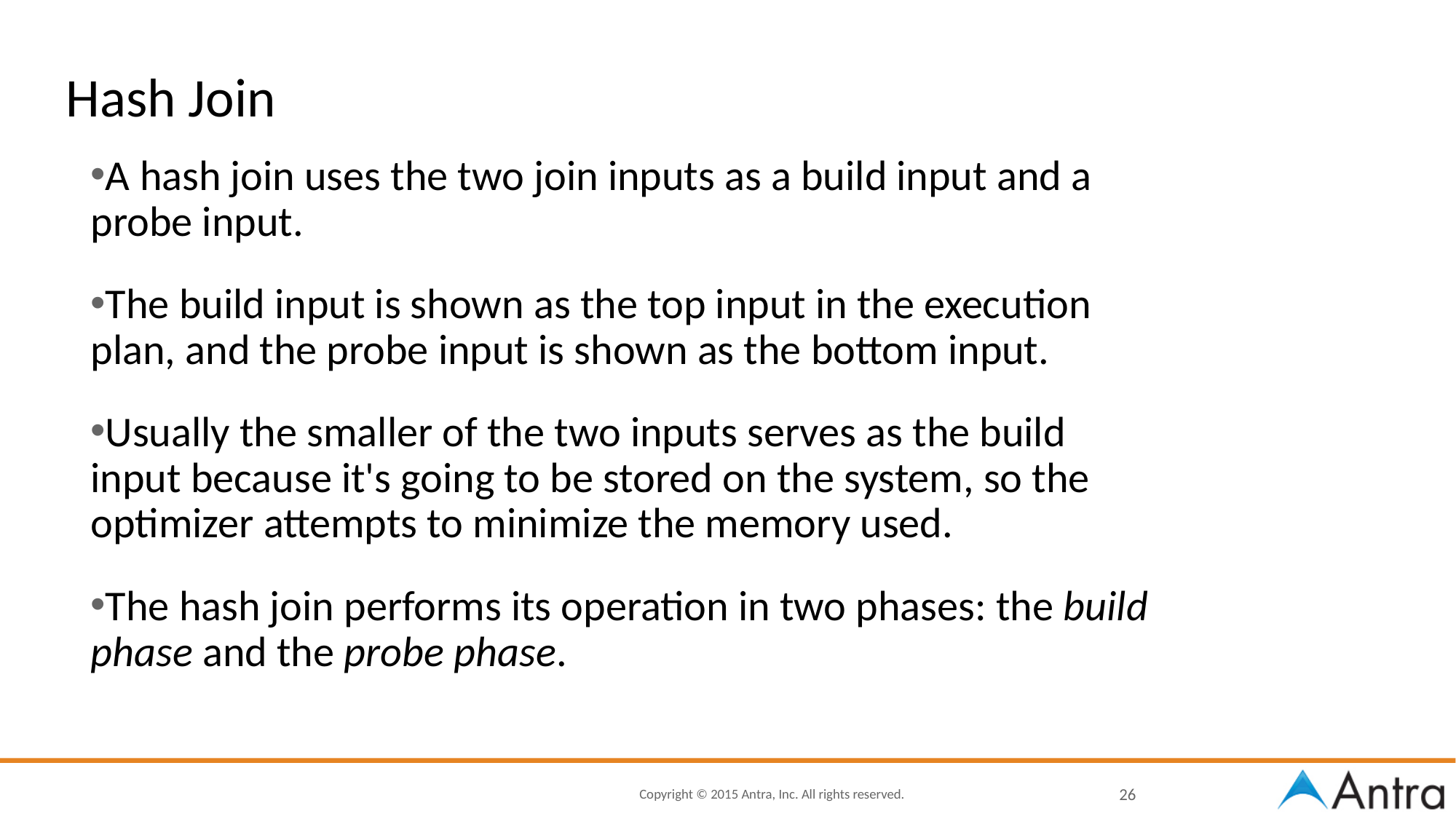

# Hash Join
A hash join uses the two join inputs as a build input and a probe input.
The build input is shown as the top input in the execution plan, and the probe input is shown as the bottom input.
Usually the smaller of the two inputs serves as the build input because it's going to be stored on the system, so the optimizer attempts to minimize the memory used.
The hash join performs its operation in two phases: the build phase and the probe phase.

26